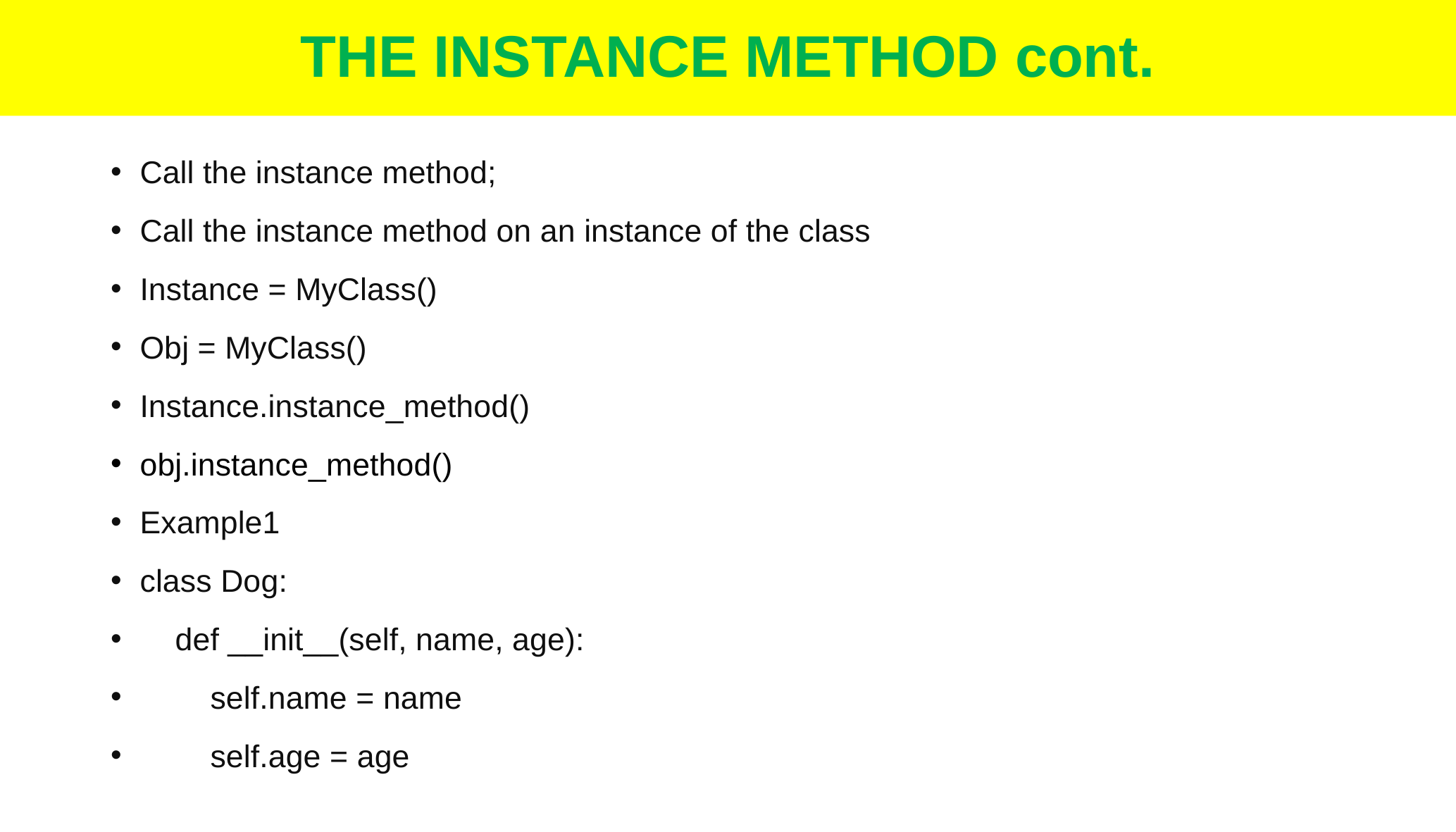

# THE INSTANCE METHOD cont.
Call the instance method;
Call the instance method on an instance of the class
Instance = MyClass()
Obj = MyClass()
Instance.instance_method()
obj.instance_method()
Example1
class Dog:
    def __init__(self, name, age):
        self.name = name
        self.age = age